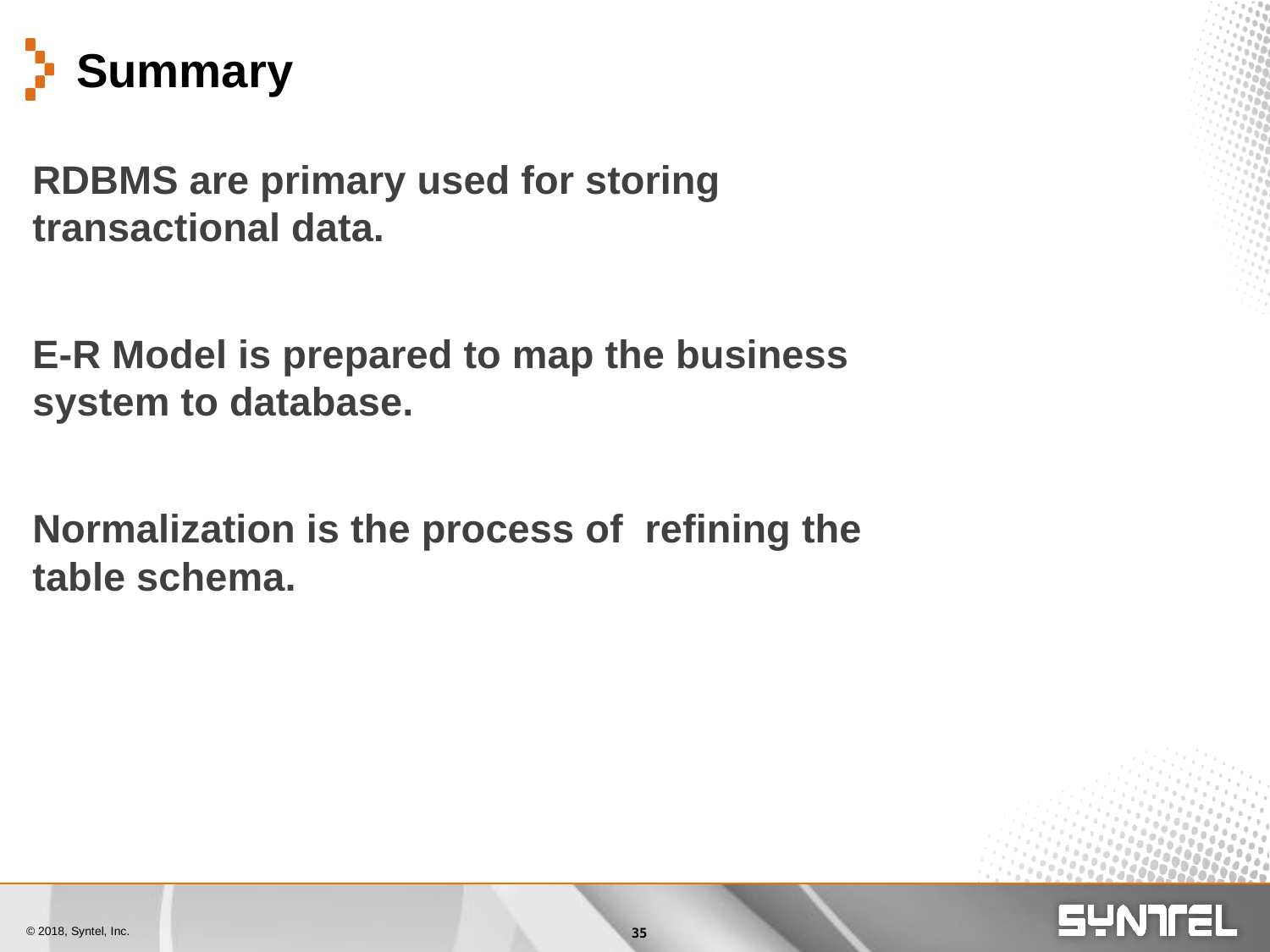

# Summary
RDBMS are primary used for storing transactional data.

E-R Model is prepared to map the business system to database.

Normalization is the process of  refining the table schema.